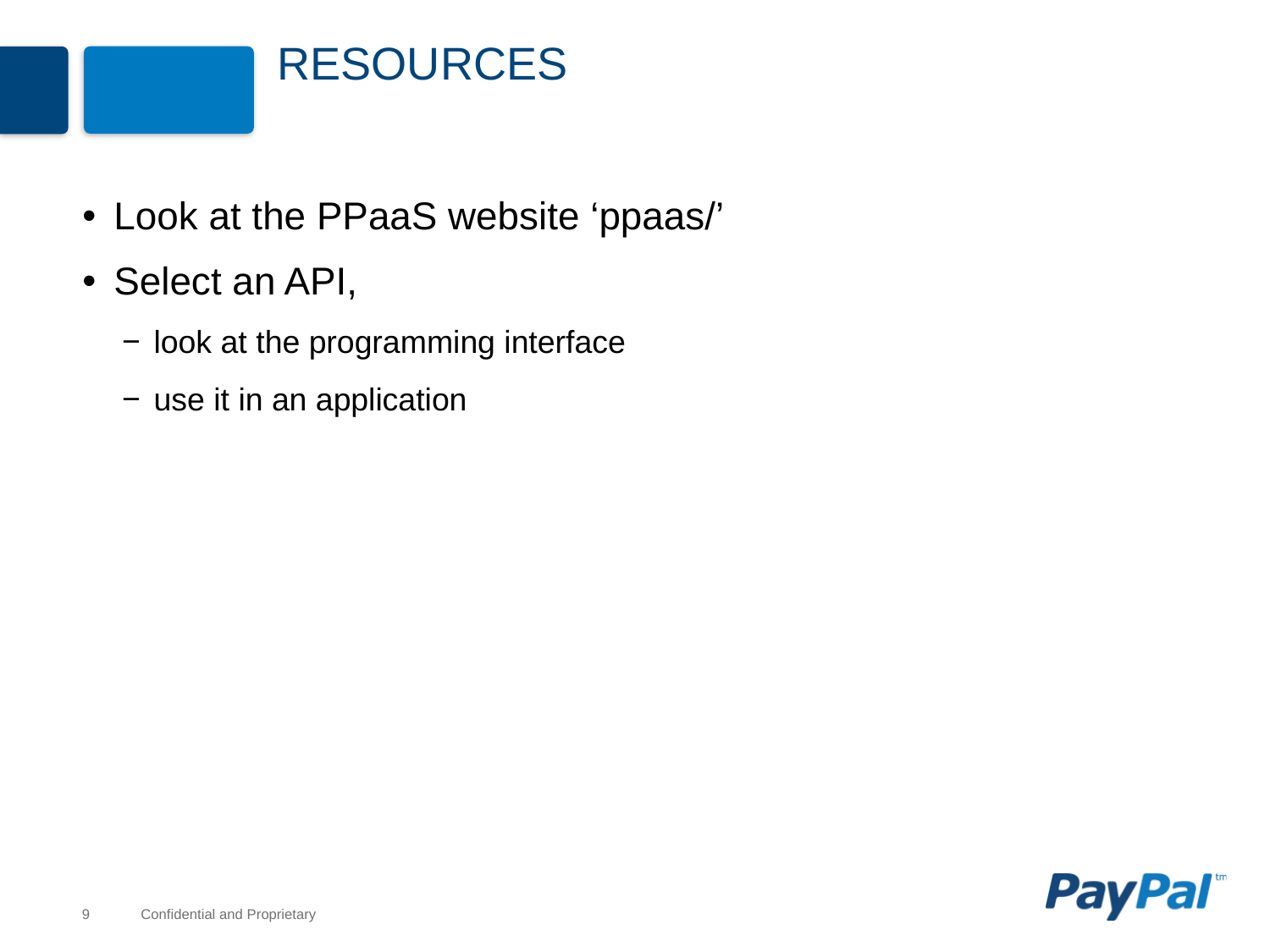

# Resources
Look at the PPaaS website ‘ppaas/’
Select an API,
look at the programming interface
use it in an application